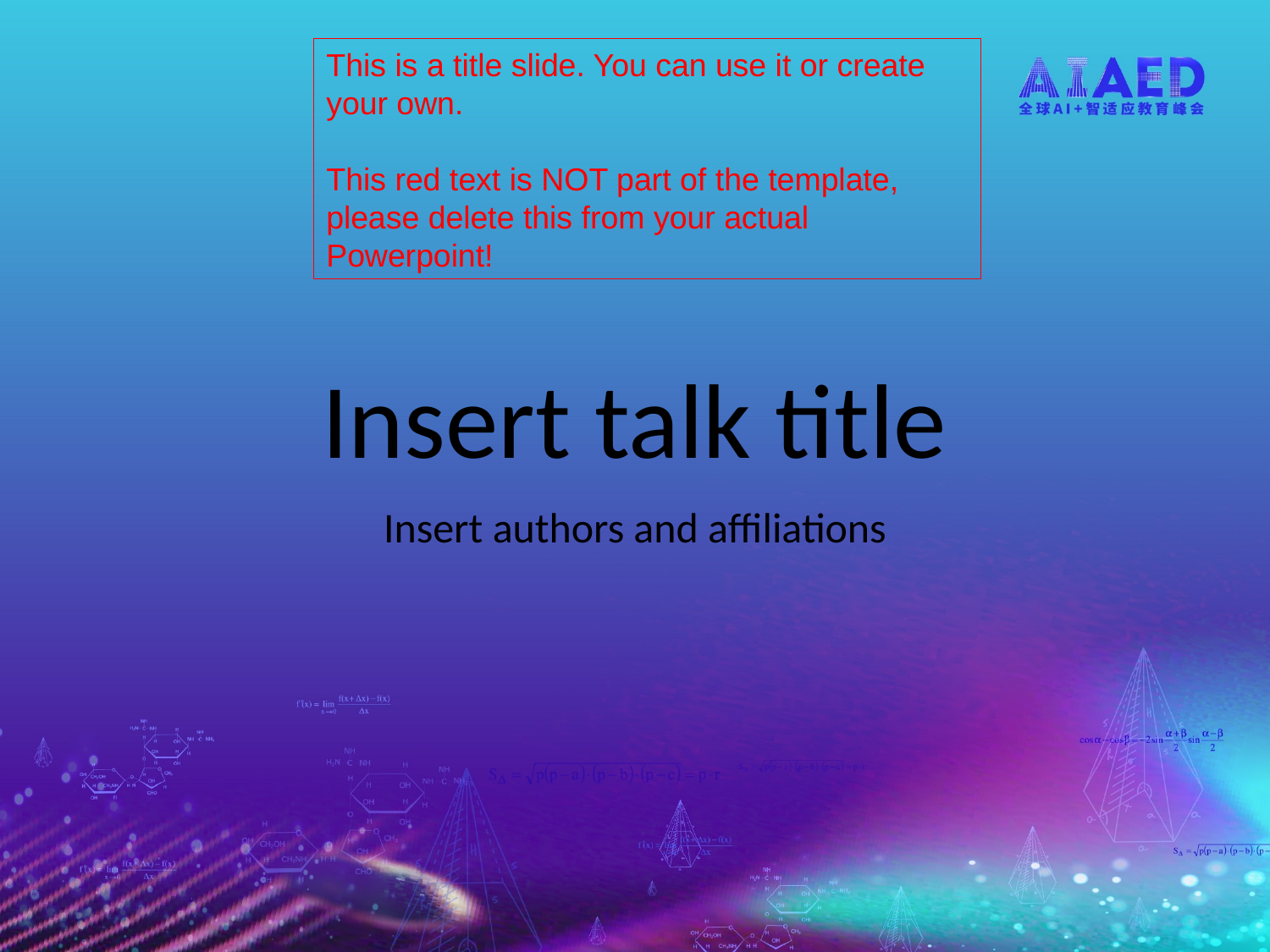

This is a title slide. You can use it or create your own.

This red text is NOT part of the template, please delete this from your actual Powerpoint!
# Insert talk title
Insert authors and affiliations